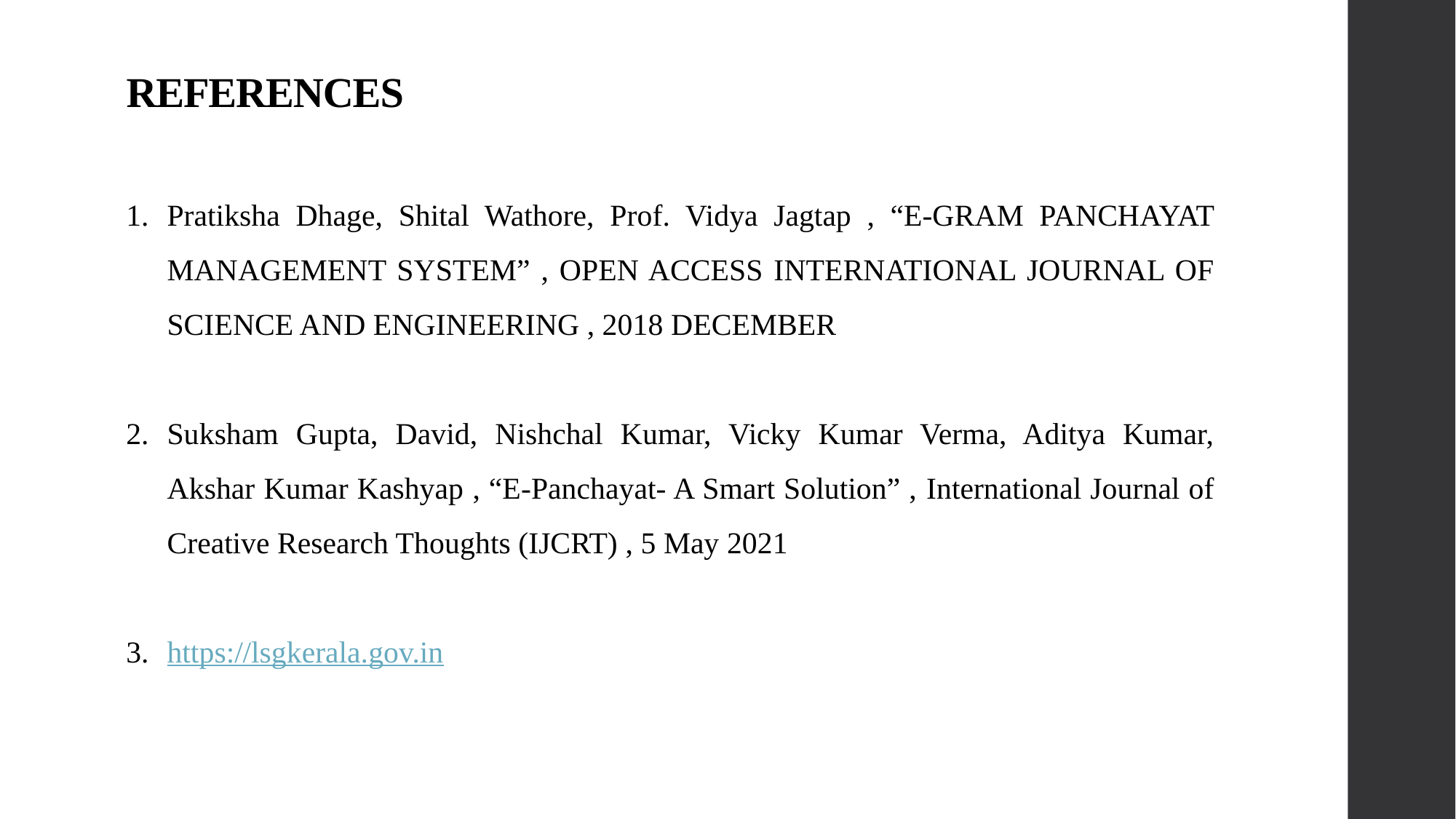

# REFERENCES
Pratiksha Dhage, Shital Wathore, Prof. Vidya Jagtap , “E-GRAM PANCHAYAT MANAGEMENT SYSTEM” , OPEN ACCESS INTERNATIONAL JOURNAL OF SCIENCE AND ENGINEERING , 2018 DECEMBER

Suksham Gupta, David, Nishchal Kumar, Vicky Kumar Verma, Aditya Kumar, Akshar Kumar Kashyap , “E-Panchayat- A Smart Solution” , International Journal of Creative Research Thoughts (IJCRT) , 5 May 2021

https://lsgkerala.gov.in